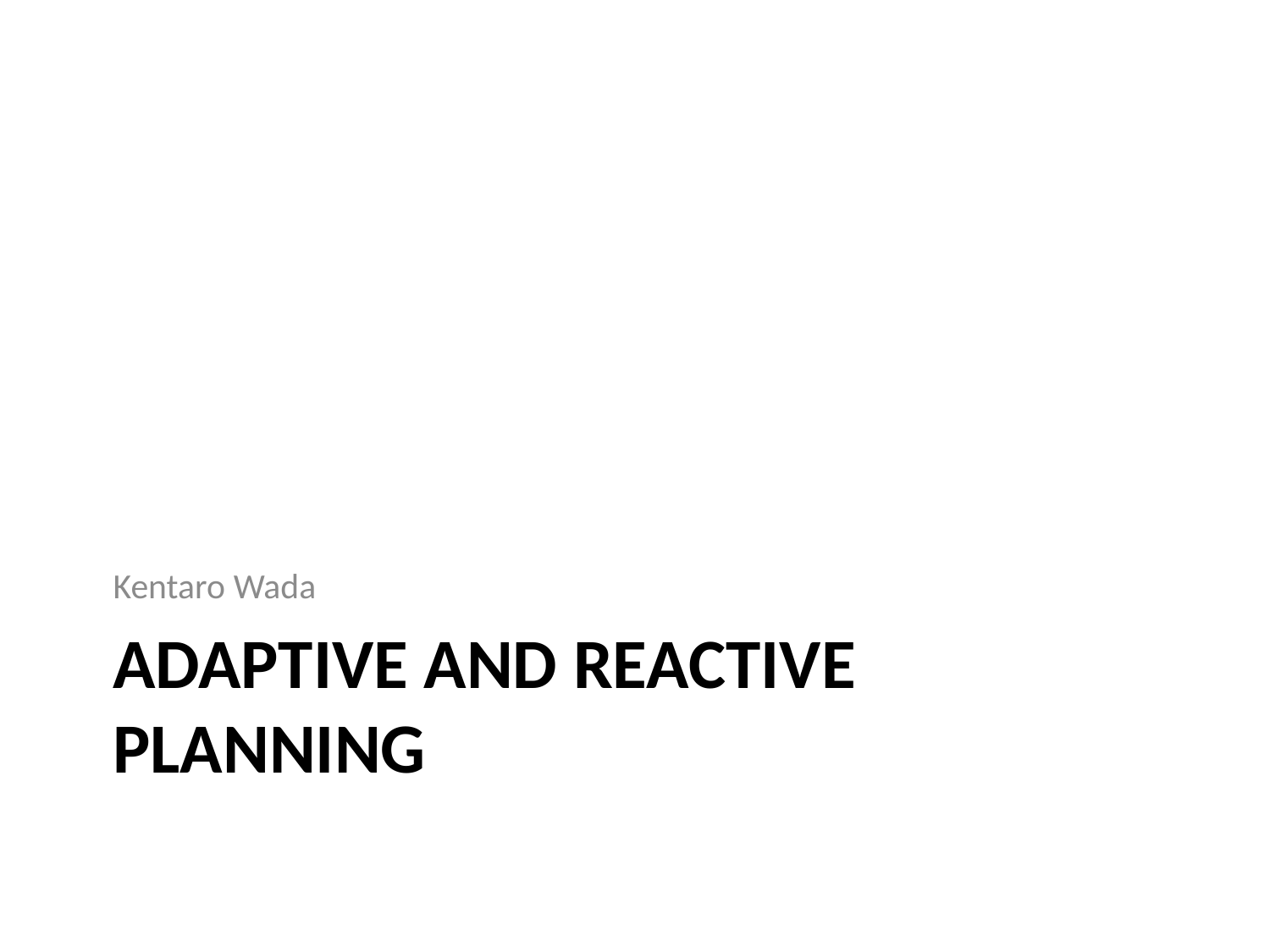

Kentaro Wada
# Adaptive and reactive planning